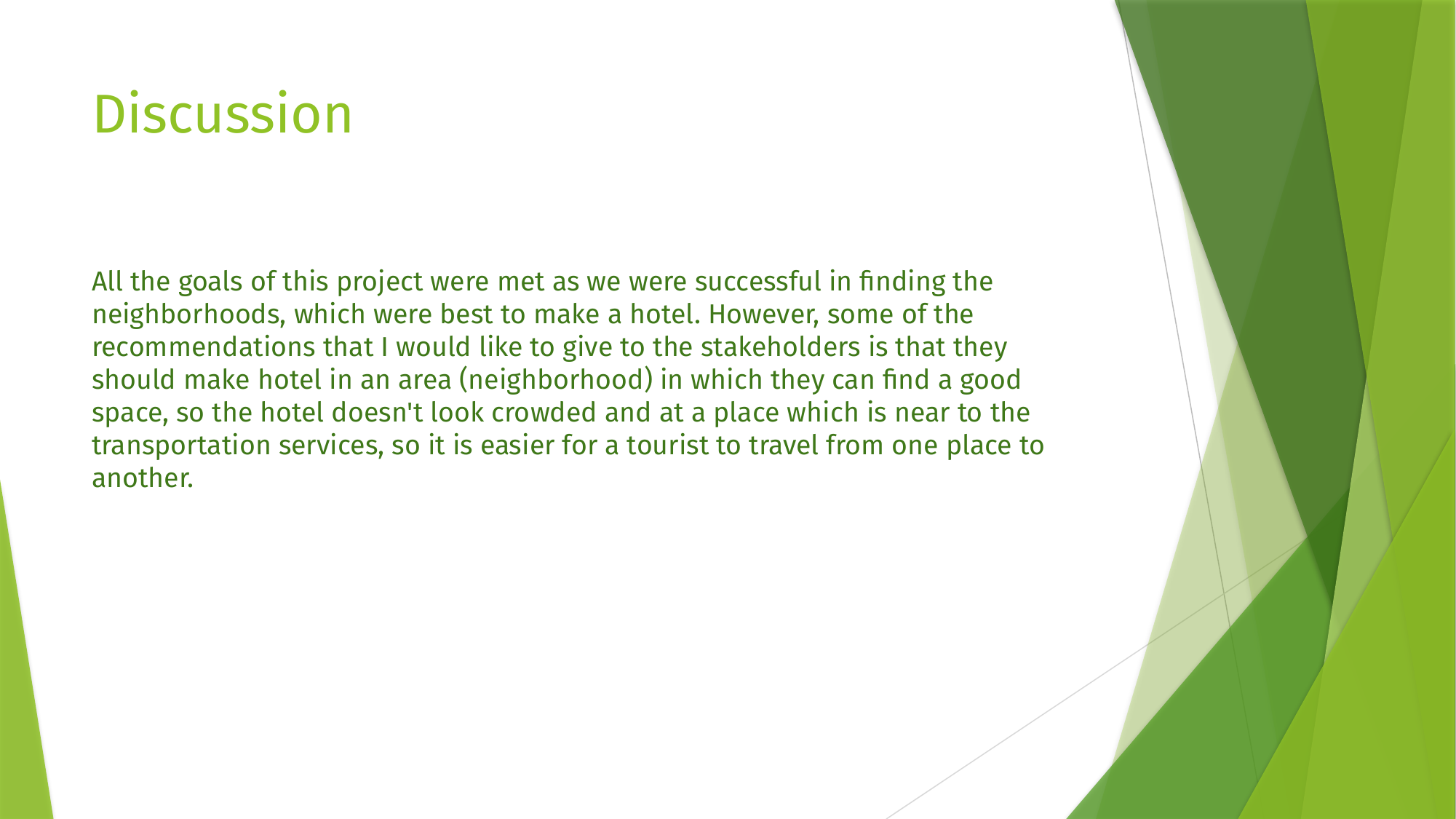

# Discussion
All the goals of this project were met as we were successful in finding the neighborhoods, which were best to make a hotel. However, some of the recommendations that I would like to give to the stakeholders is that they should make hotel in an area (neighborhood) in which they can find a good space, so the hotel doesn't look crowded and at a place which is near to the transportation services, so it is easier for a tourist to travel from one place to another.